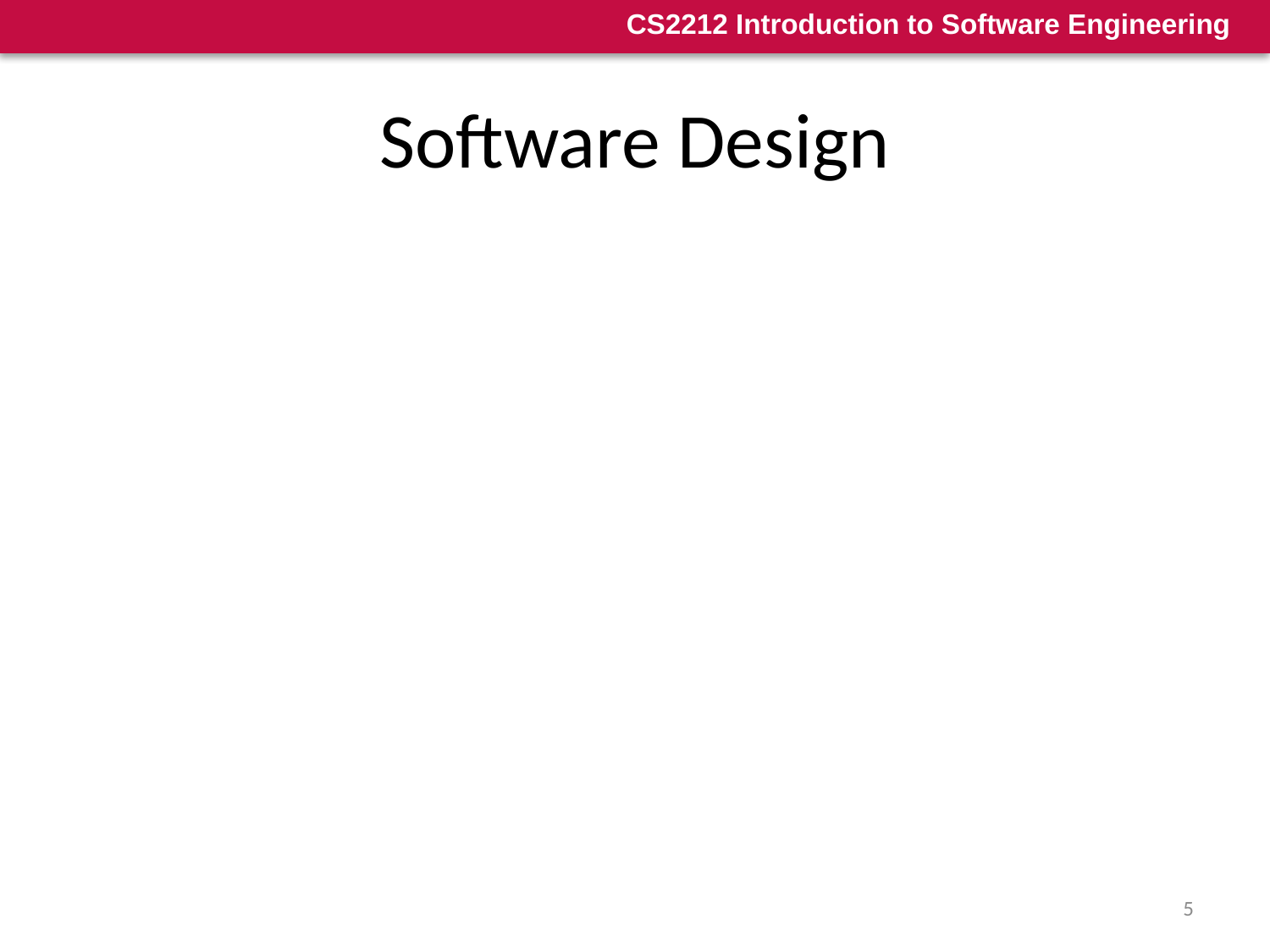

# Software Design
The Software Design process is transforming the Analysis model (i.e. the Requirements model) to a Design model. It encompasses the set of principles, concepts, and practices that lead to the development of a high quality system or product.

Design principles, concepts, and practices establish an overriding philosophy that guides the designers as they create the design models.

Software design practices change continuously as methods evolve.

5